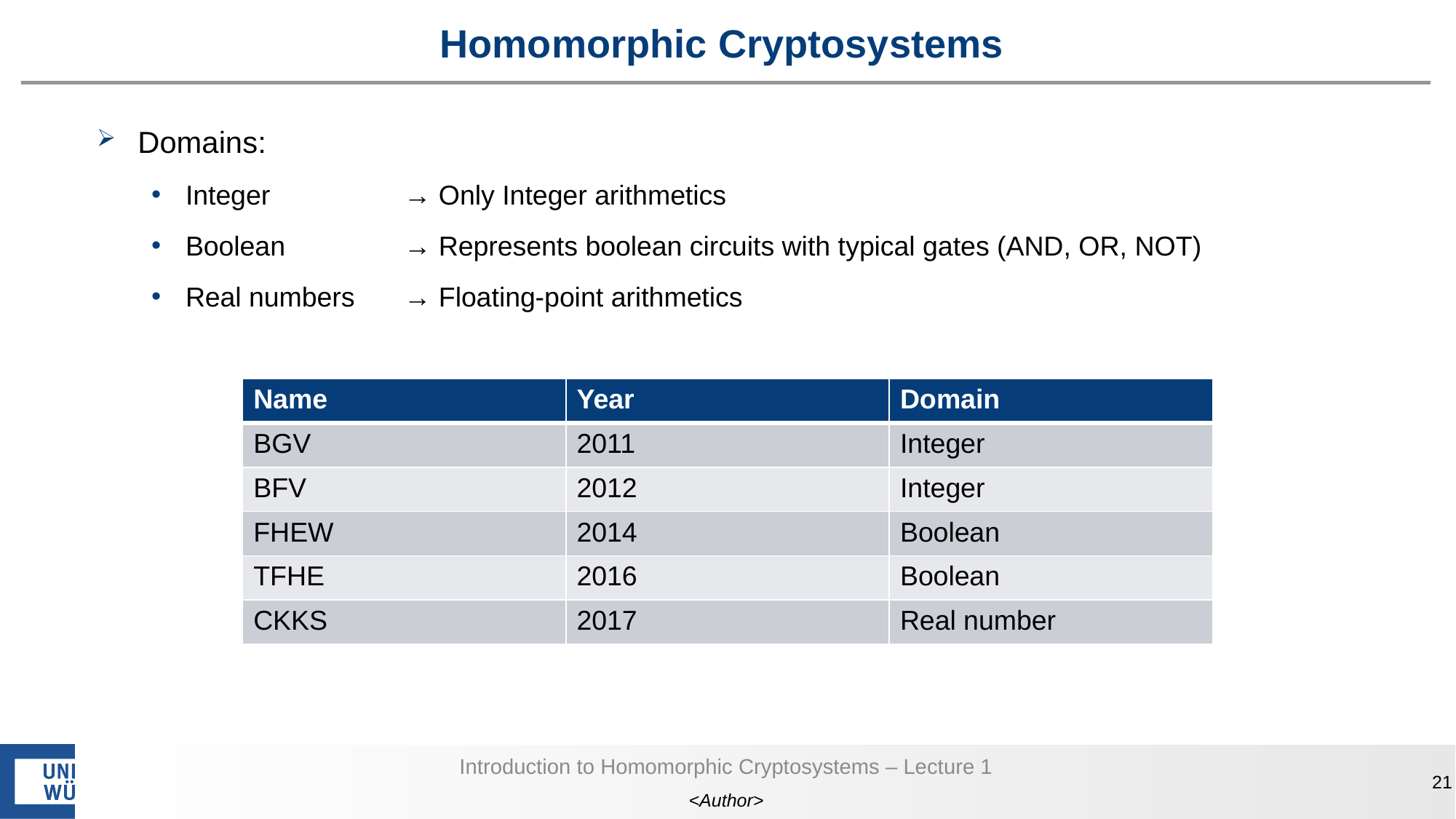

# Homomorphic Cryptosystems
Domains:
Integer 		→ Only Integer arithmetics
Boolean 		→ Represents boolean circuits with typical gates (AND, OR, NOT)
Real numbers 	→ Floating-point arithmetics
| Name | Year | Domain |
| --- | --- | --- |
| BGV | 2011 | Integer |
| BFV | 2012 | Integer |
| FHEW | 2014 | Boolean |
| TFHE | 2016 | Boolean |
| CKKS | 2017 | Real number |